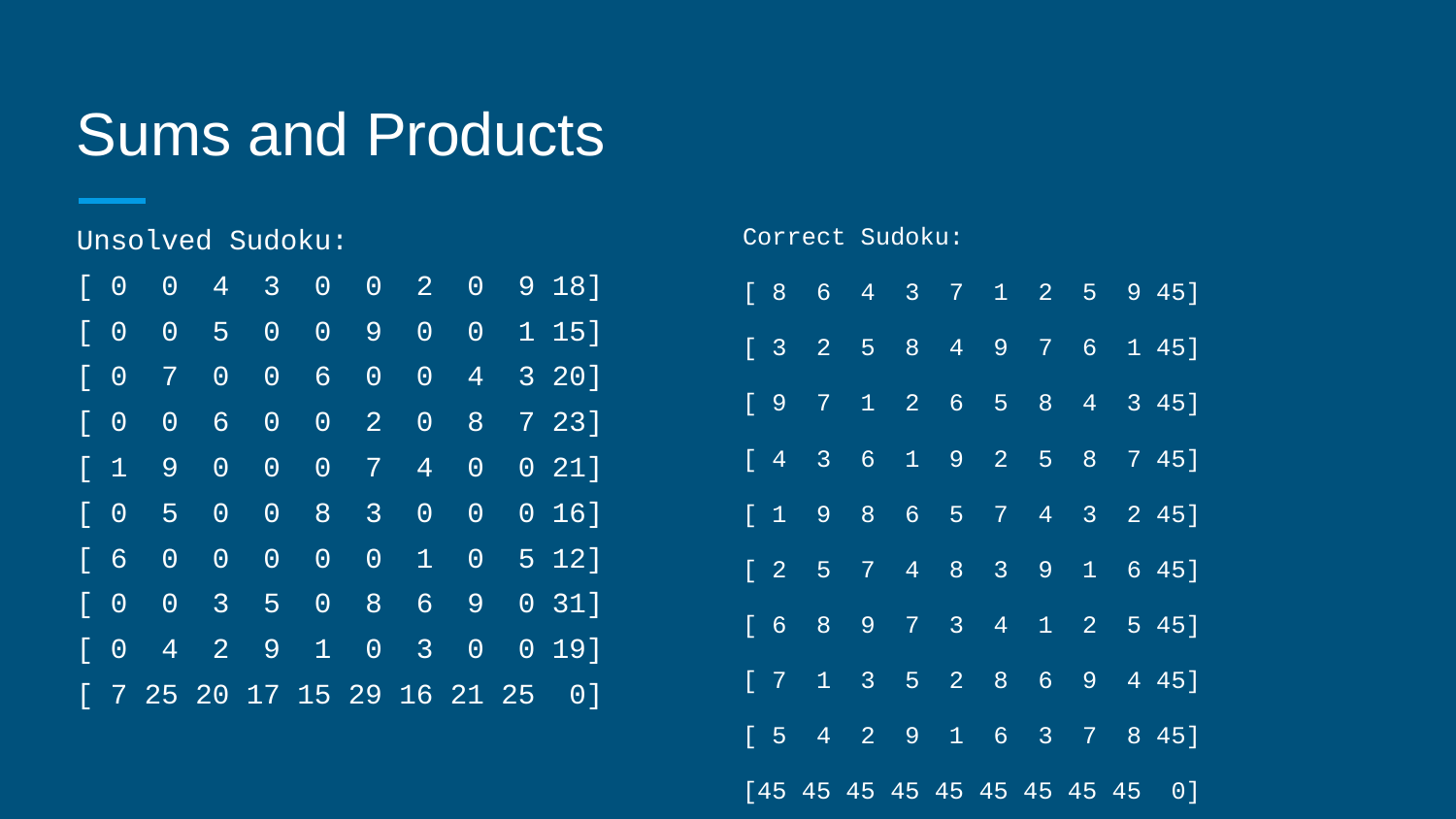

# Sums and Products
Unsolved Sudoku:
[ 0  0  4  3  0  0  2  0  9 18]
[ 0  0  5  0  0  9  0  0  1 15]
[ 0  7  0  0  6  0  0  4  3 20]
[ 0  0  6  0  0  2  0  8  7 23]
[ 1  9  0  0  0  7  4  0  0 21]
[ 0  5  0  0  8  3  0  0  0 16]
[ 6  0  0  0  0  0  1  0  5 12]
[ 0  0  3  5  0  8  6  9  0 31]
[ 0  4  2  9  1  0  3  0  0 19]
[ 7 25 20 17 15 29 16 21 25  0]
Correct Sudoku:
[ 8  6  4  3  7  1  2  5  9 45]
[ 3  2  5  8  4  9  7  6  1 45]
[ 9  7  1  2  6  5  8  4  3 45]
[ 4  3  6  1  9  2  5  8  7 45]
[ 1  9  8  6  5  7  4  3  2 45]
[ 2  5  7  4  8  3  9  1  6 45]
[ 6  8  9  7  3  4  1  2  5 45]
[ 7  1  3  5  2  8  6  9  4 45]
[ 5  4  2  9  1  6  3  7  8 45]
[45 45 45 45 45 45 45 45 45  0]